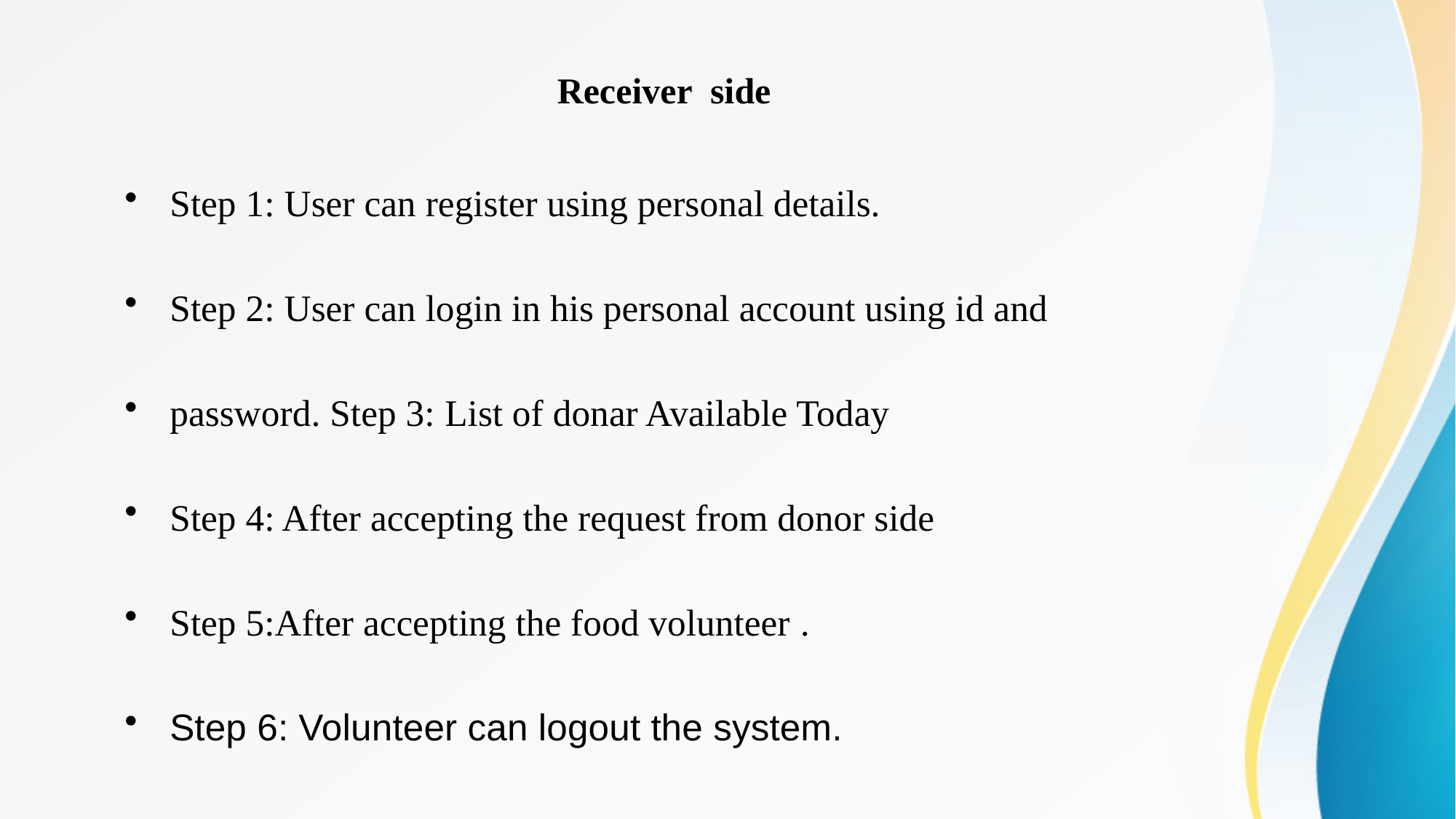

Receiver  side

Step 1: User can register using personal details.

Step 2: User can login in his personal account using id and

password. Step 3: List of donar Available Today

Step 4: After accepting the request from donor side

Step 5:After accepting the food volunteer .

Step 6: Volunteer can logout the system.